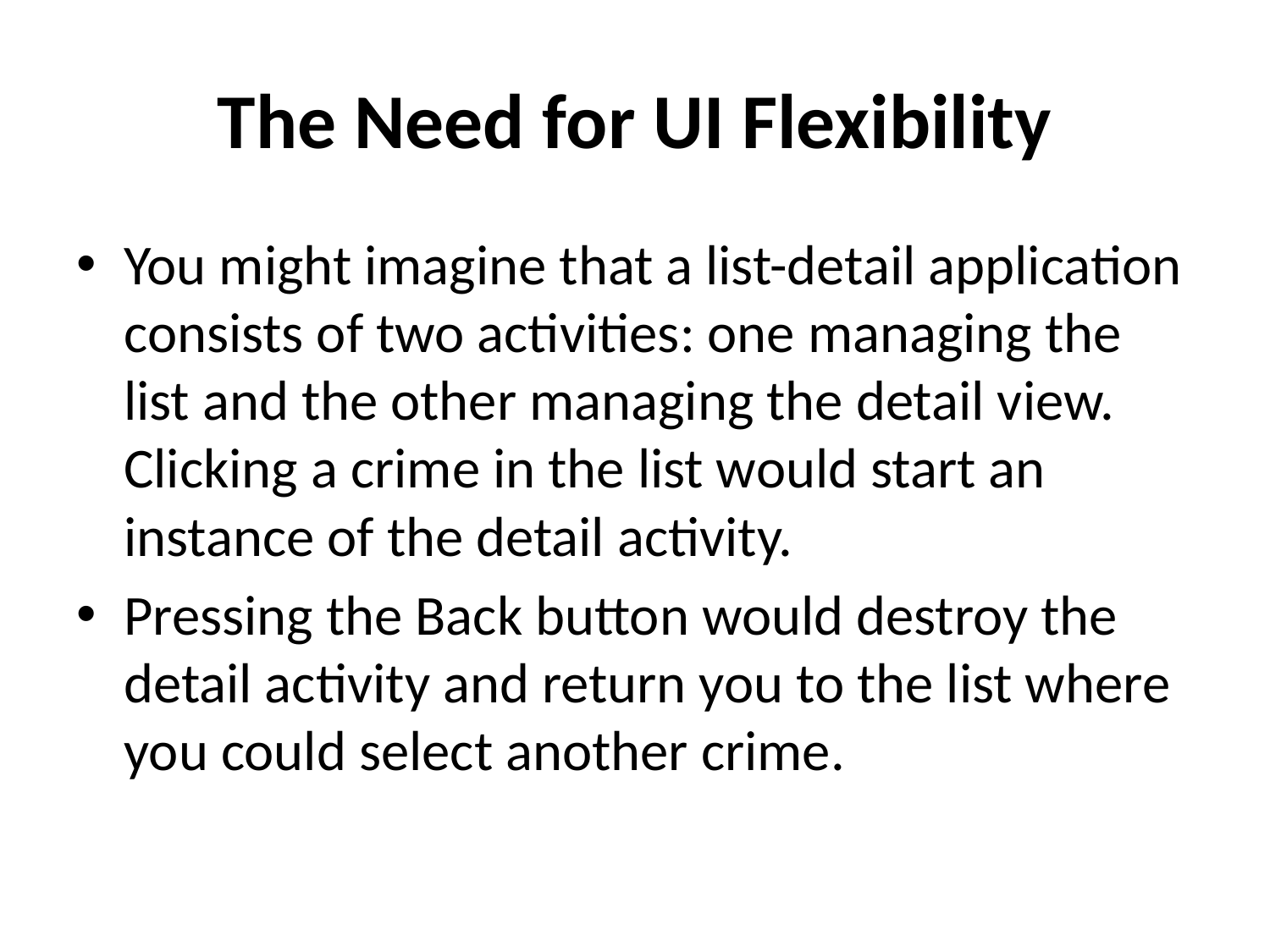

# The Need for UI Flexibility
You might imagine that a list-detail application consists of two activities: one managing the list and the other managing the detail view. Clicking a crime in the list would start an instance of the detail activity.
Pressing the Back button would destroy the detail activity and return you to the list where you could select another crime.